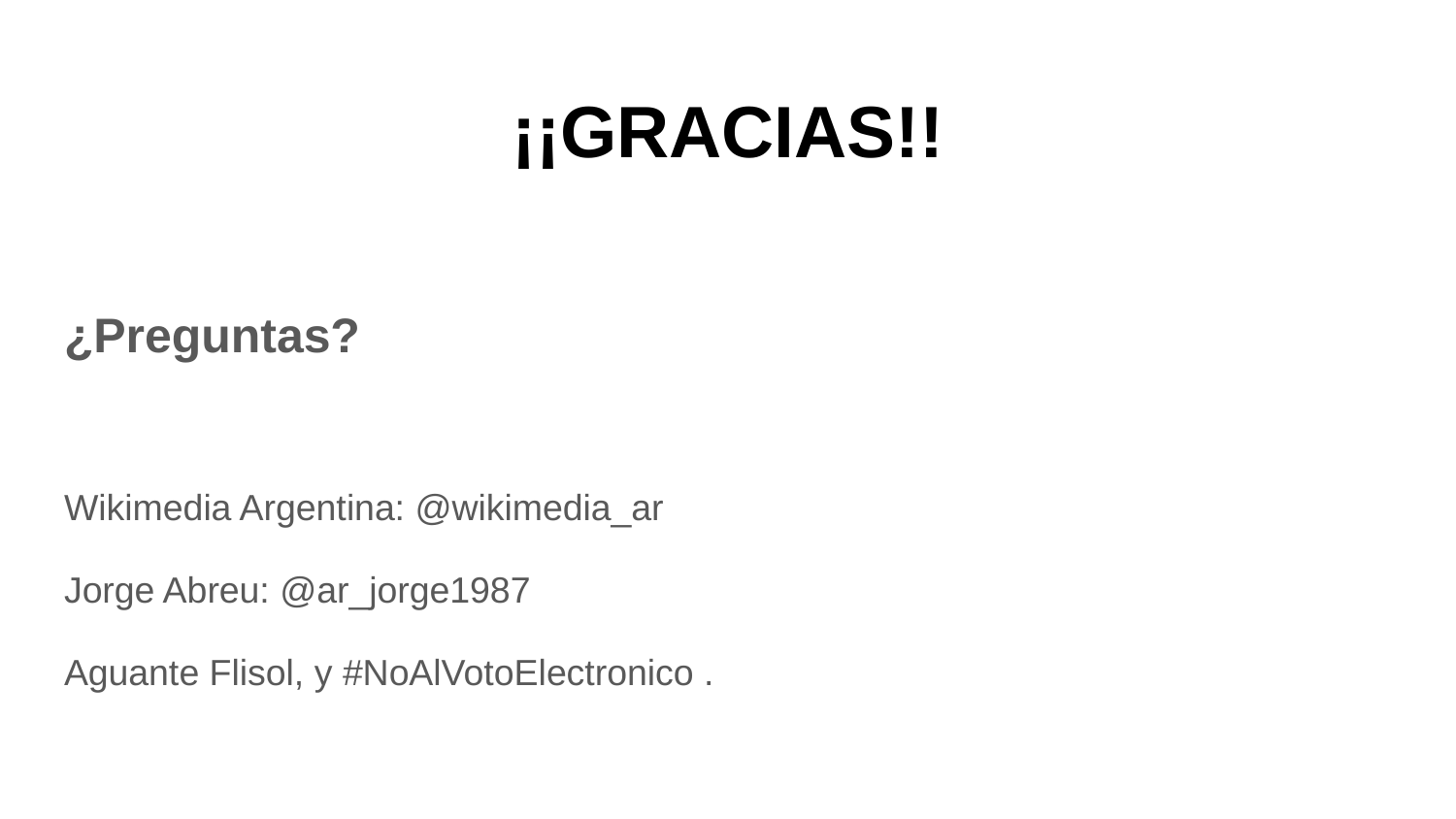

# ¡¡GRACIAS!!
¿Preguntas?

Wikimedia Argentina: @wikimedia_ar
Jorge Abreu: @ar_jorge1987
Aguante Flisol, y #NoAlVotoElectronico .